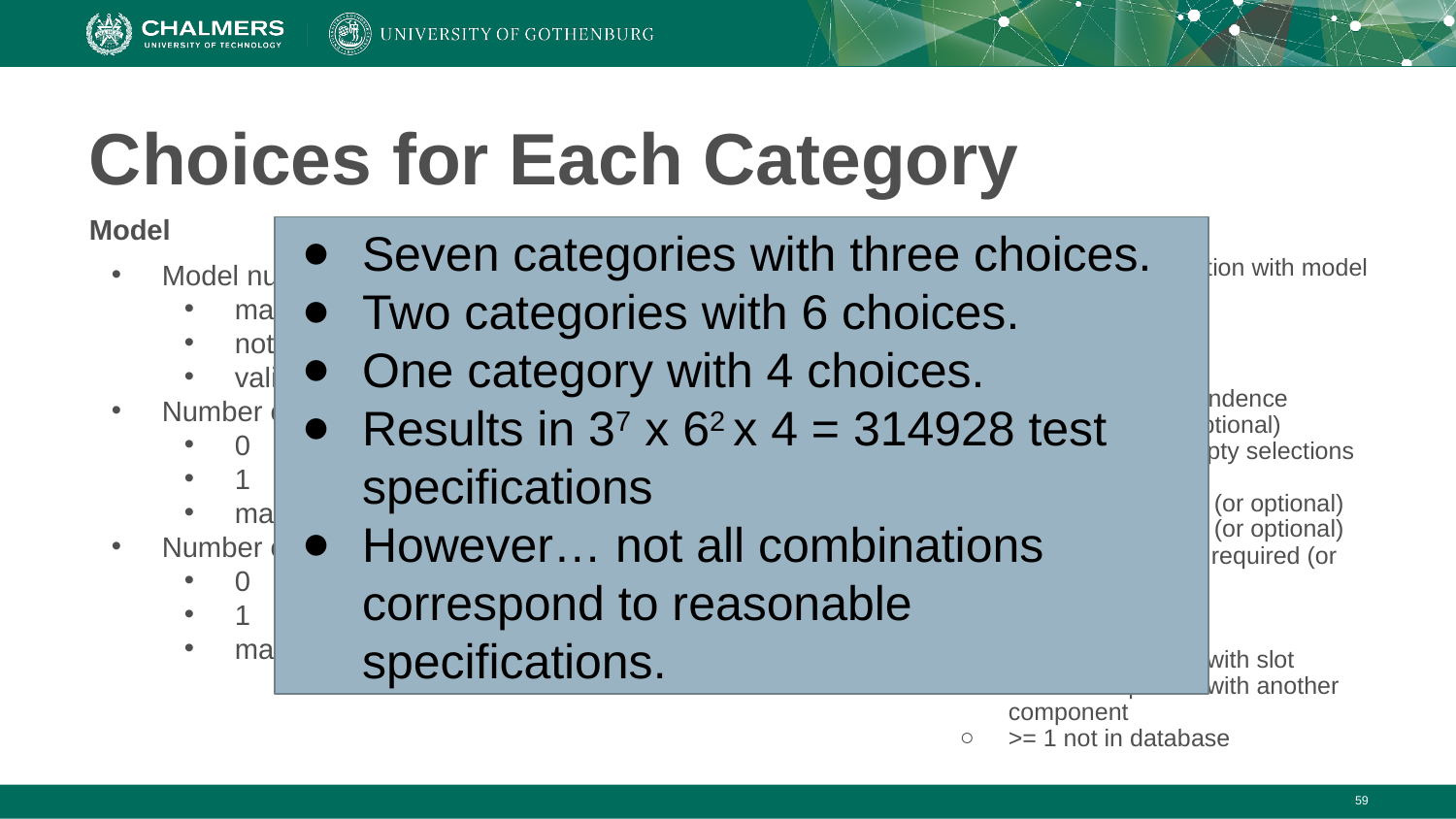

# Choices for Each Category
Components
Correspondence of selection with model slots
omitted slots
extra slots
mismatched slots
complete correspondence
Number of required (or optional) components with non-empty selections
0
< number required (or optional)
= number required (or optional)
Selected components for required (or optional) slots
some default
all valid
>= 1 incompatible with slot
>= 1 incompatible with another component
>= 1 not in database

Model
Model number
malformed
not in database
valid
Number of required slots
0
1
many
Number of optional slots
0
1
many

Product Database
Number of models in database
0
1
many
Number of components in database
0
1
many
Seven categories with three choices.
Two categories with 6 choices.
One category with 4 choices.
Results in 37 x 62 x 4 = 314928 test specifications
However… not all combinations correspond to reasonable specifications.
59